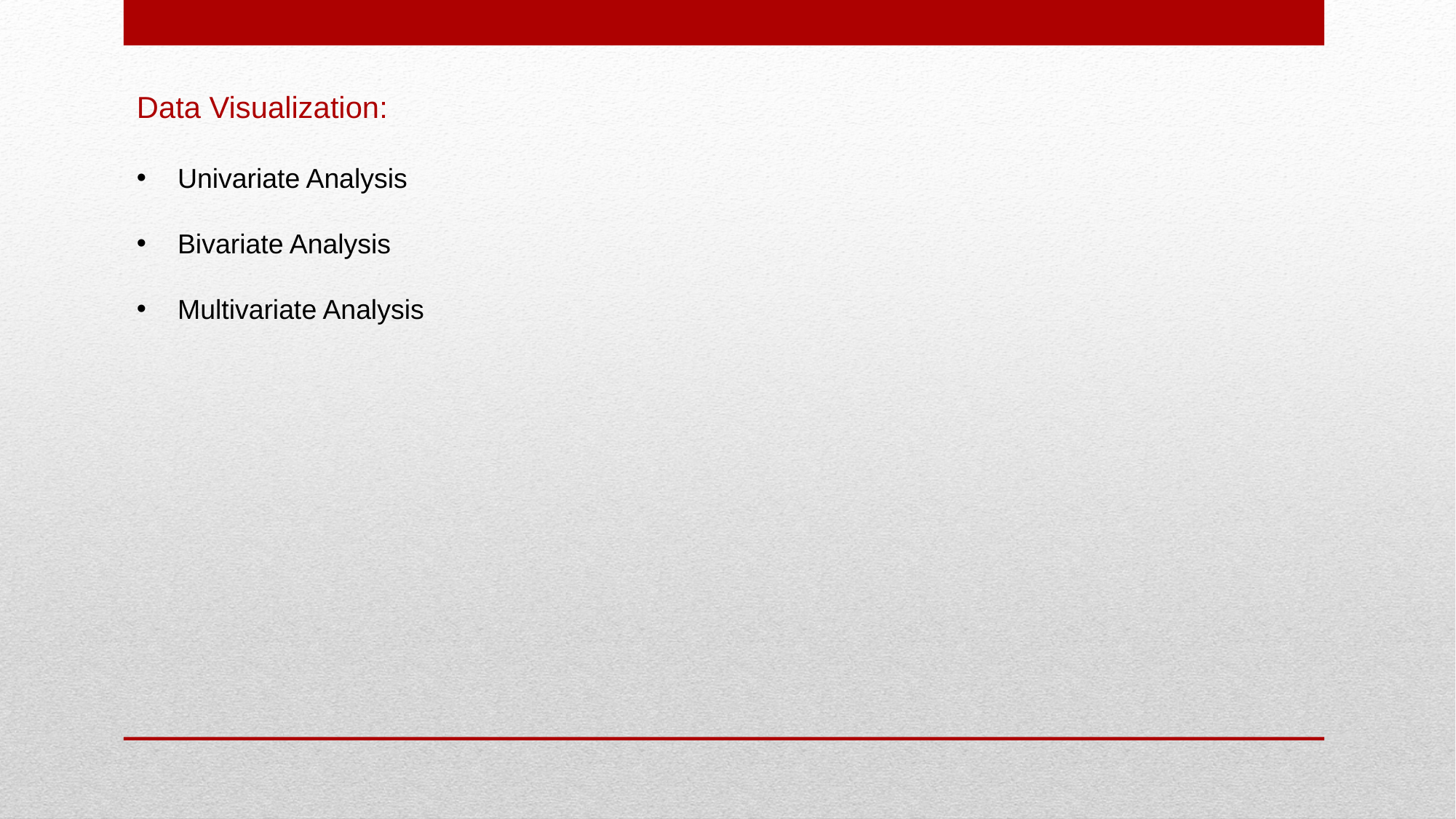

Data Visualization:

Univariate Analysis

Bivariate Analysis

Multivariate Analysis